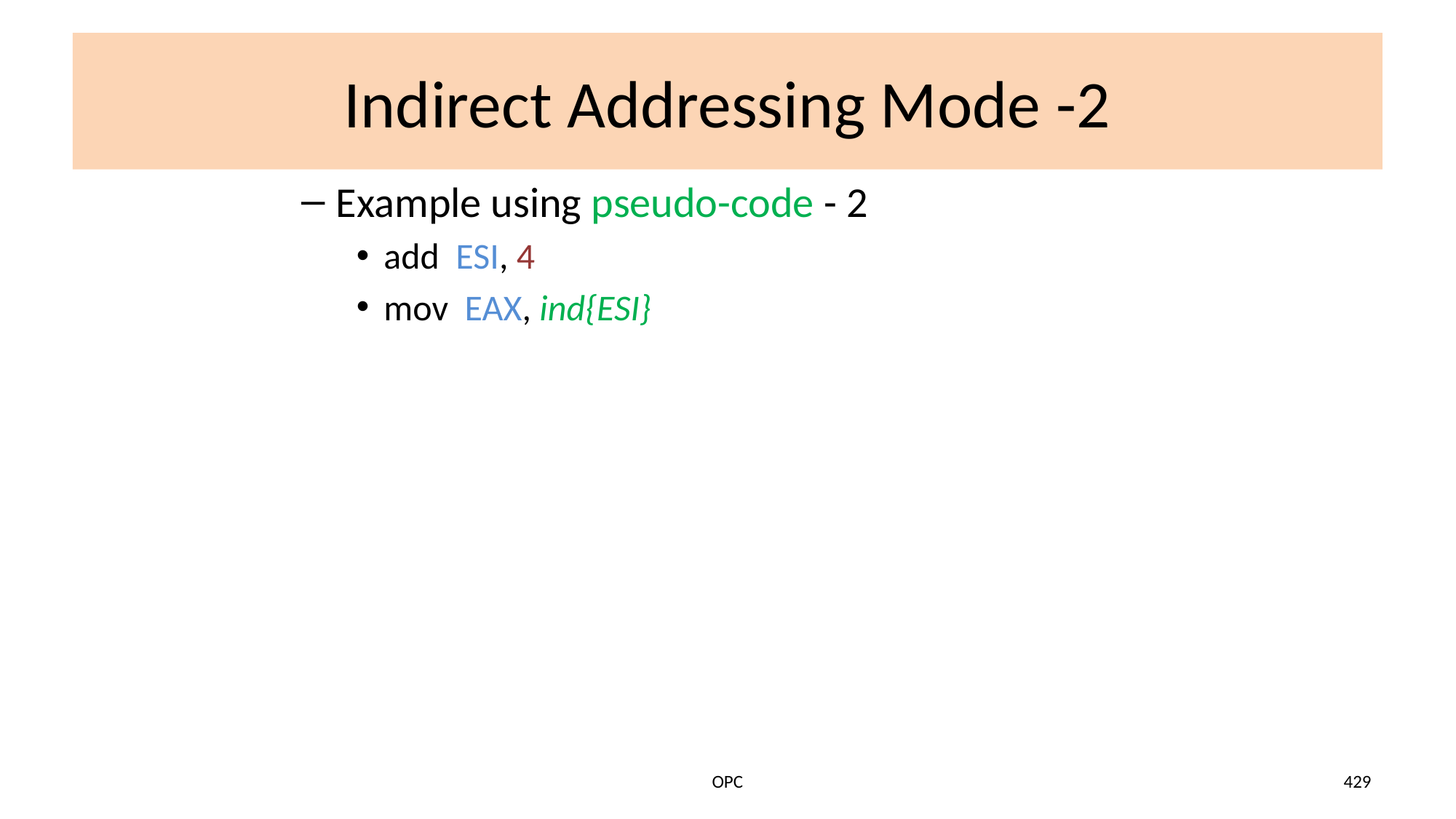

# Indirect Addressing Mode -2
Example using pseudo-code - 2
add  ESI, 4
mov  EAX, ind{ESI}

OPC
429